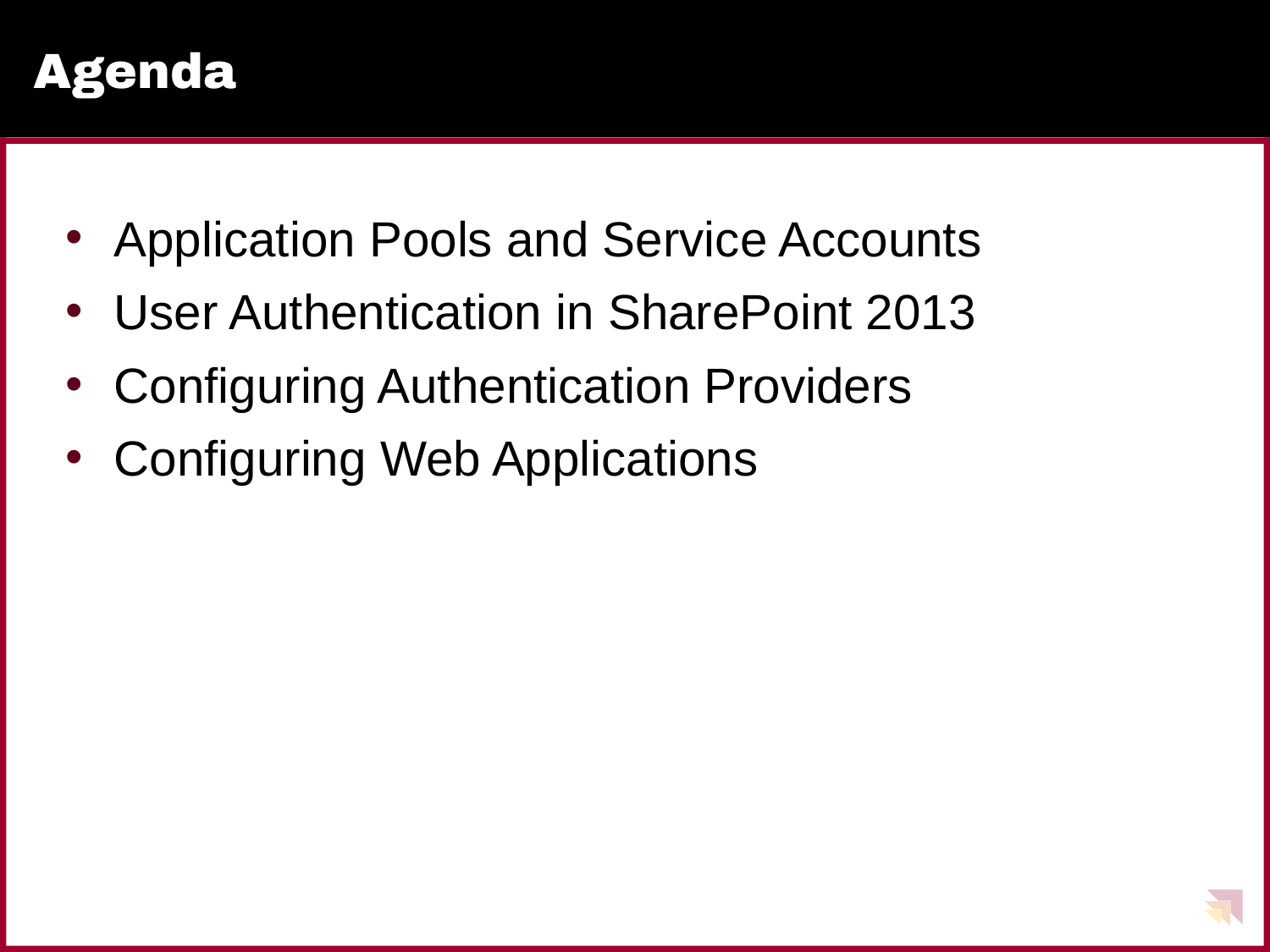

# Agenda
Application Pools and Service Accounts
User Authentication in SharePoint 2013
Configuring Authentication Providers
Configuring Web Applications